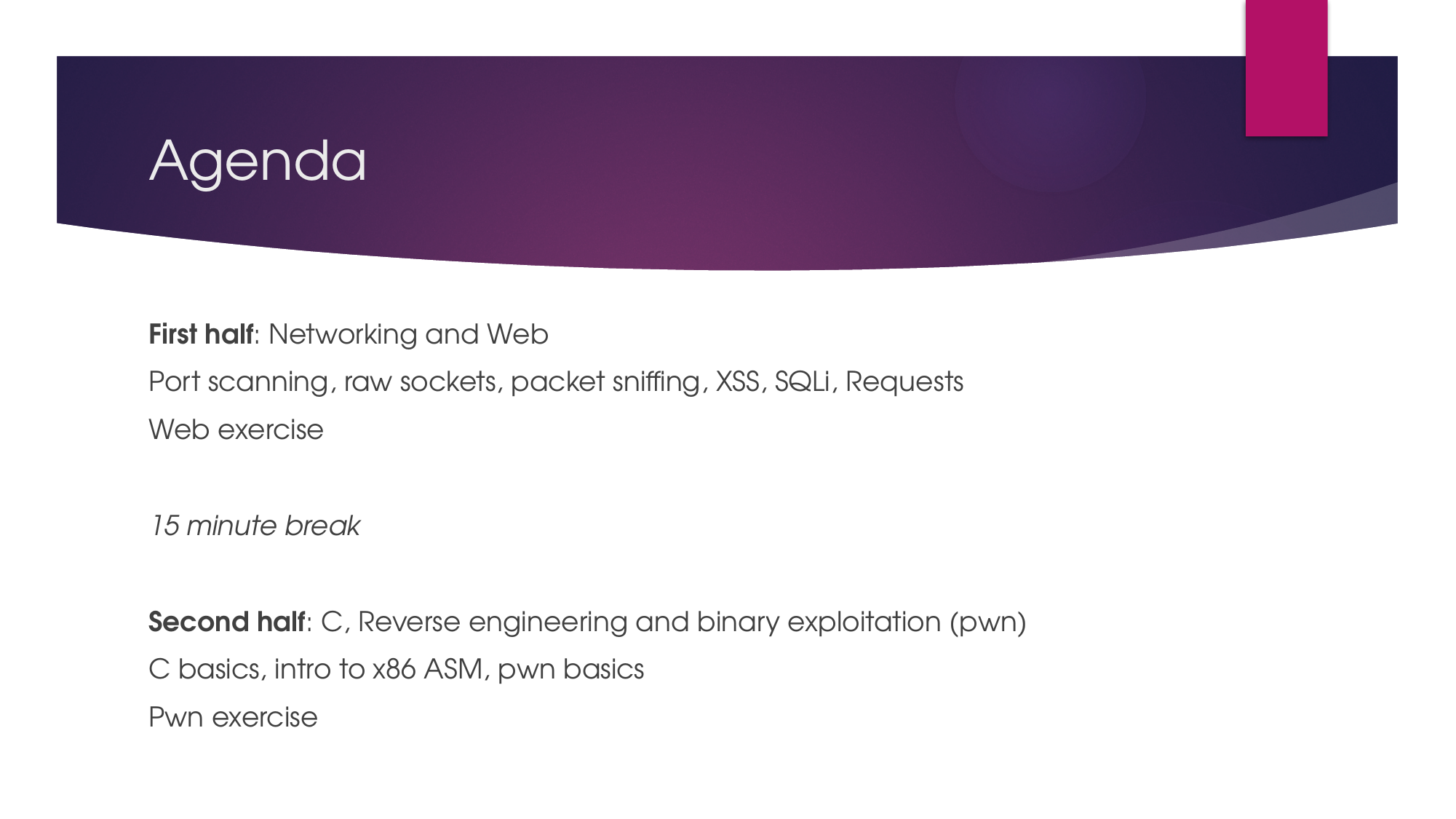

# Agenda
First half: Networking and Web
Port scanning, raw sockets, packet sniffing, XSS, SQLi, Requests
Web exercise

15 minute break

Second half: C, Reverse engineering and binary exploitation (pwn)
C basics, intro to x86 ASM, pwn basics
Pwn exercise